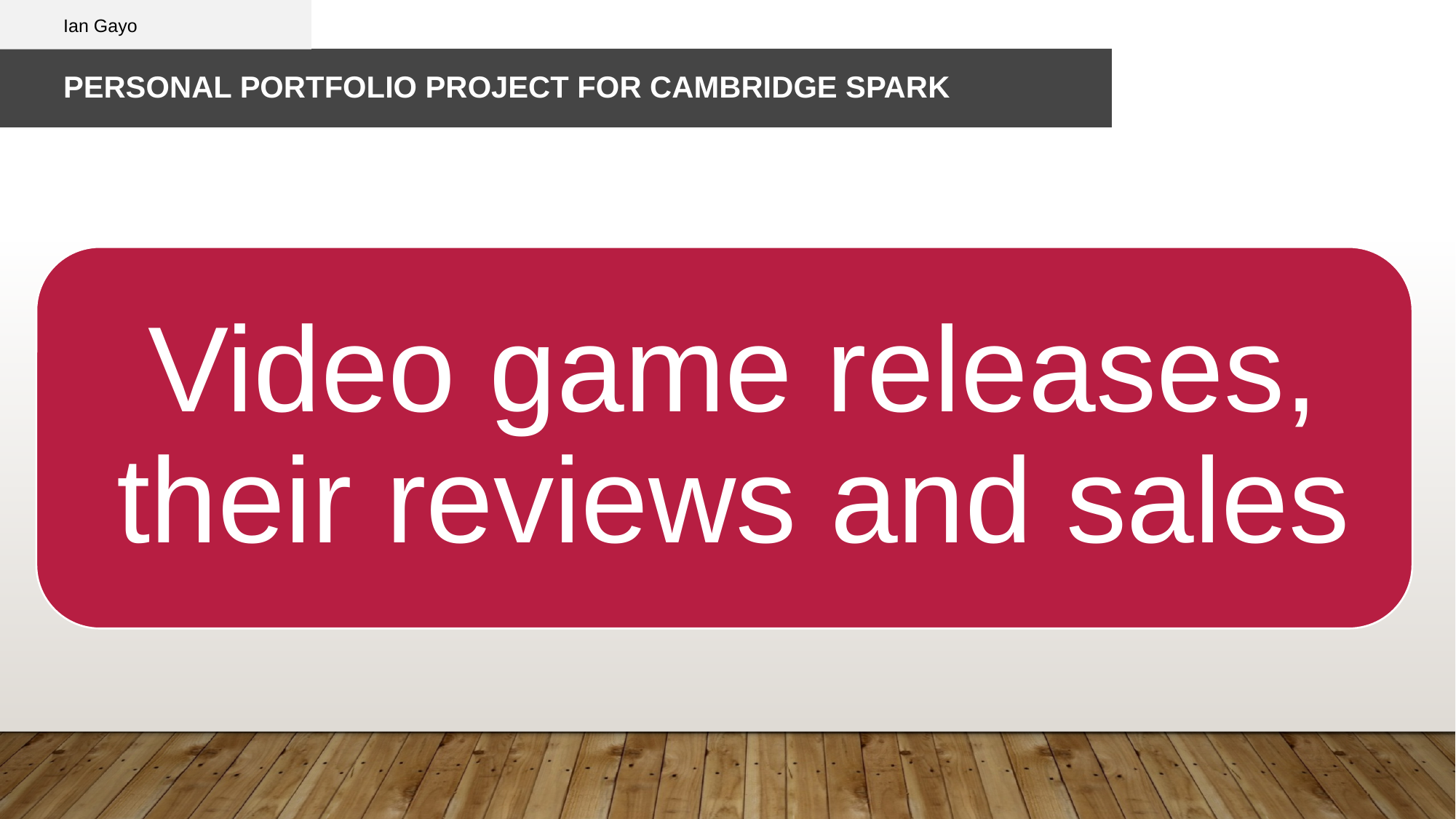

Ian Gayo

# PERSONAL PORTFOLIO PROJECT FOR CAMBRIDGE SPARK
Video game releases, their reviews and sales